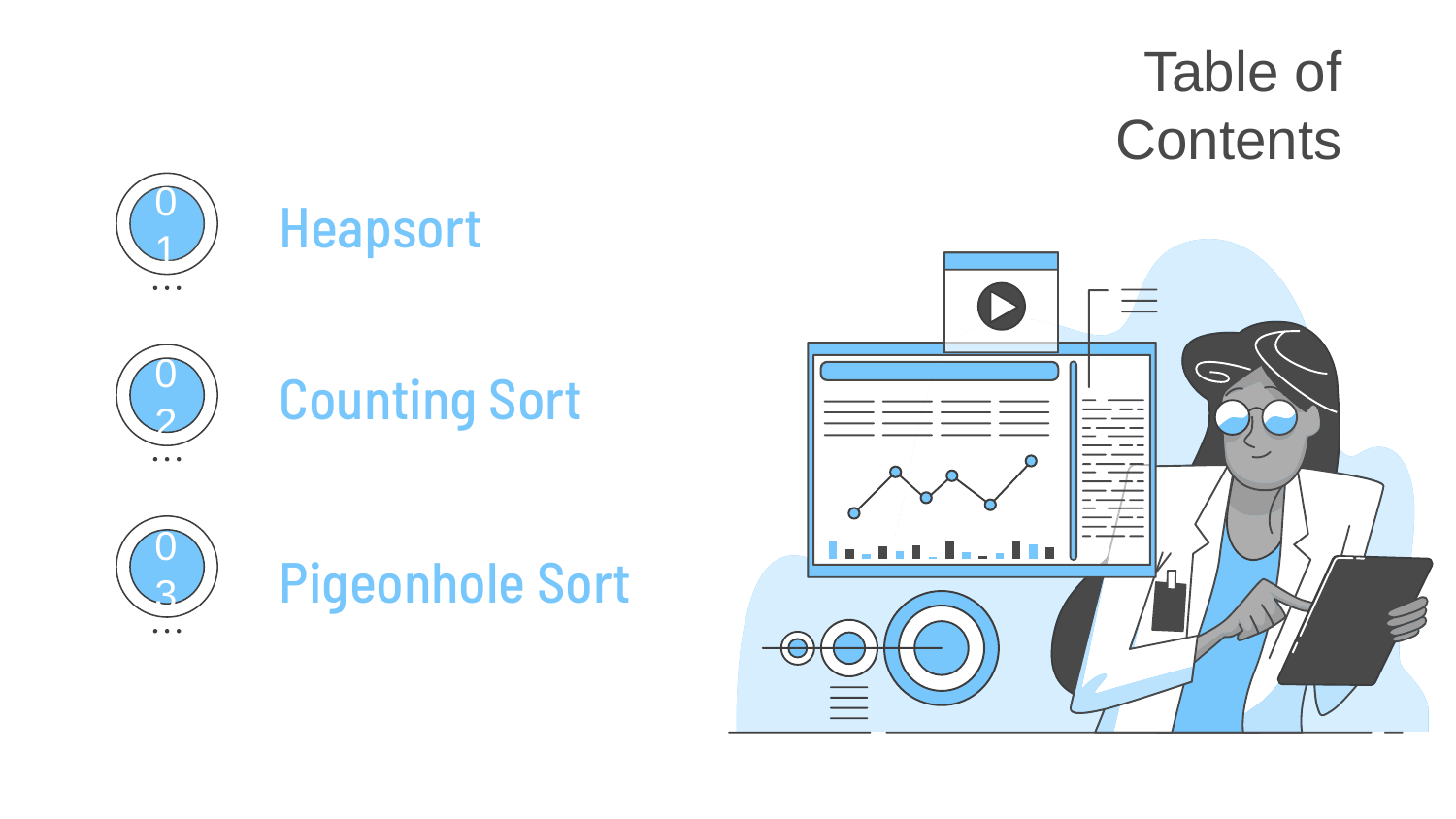

# Table of Contents
Heapsort

01

Counting Sort

02

Pigeonhole Sort
03